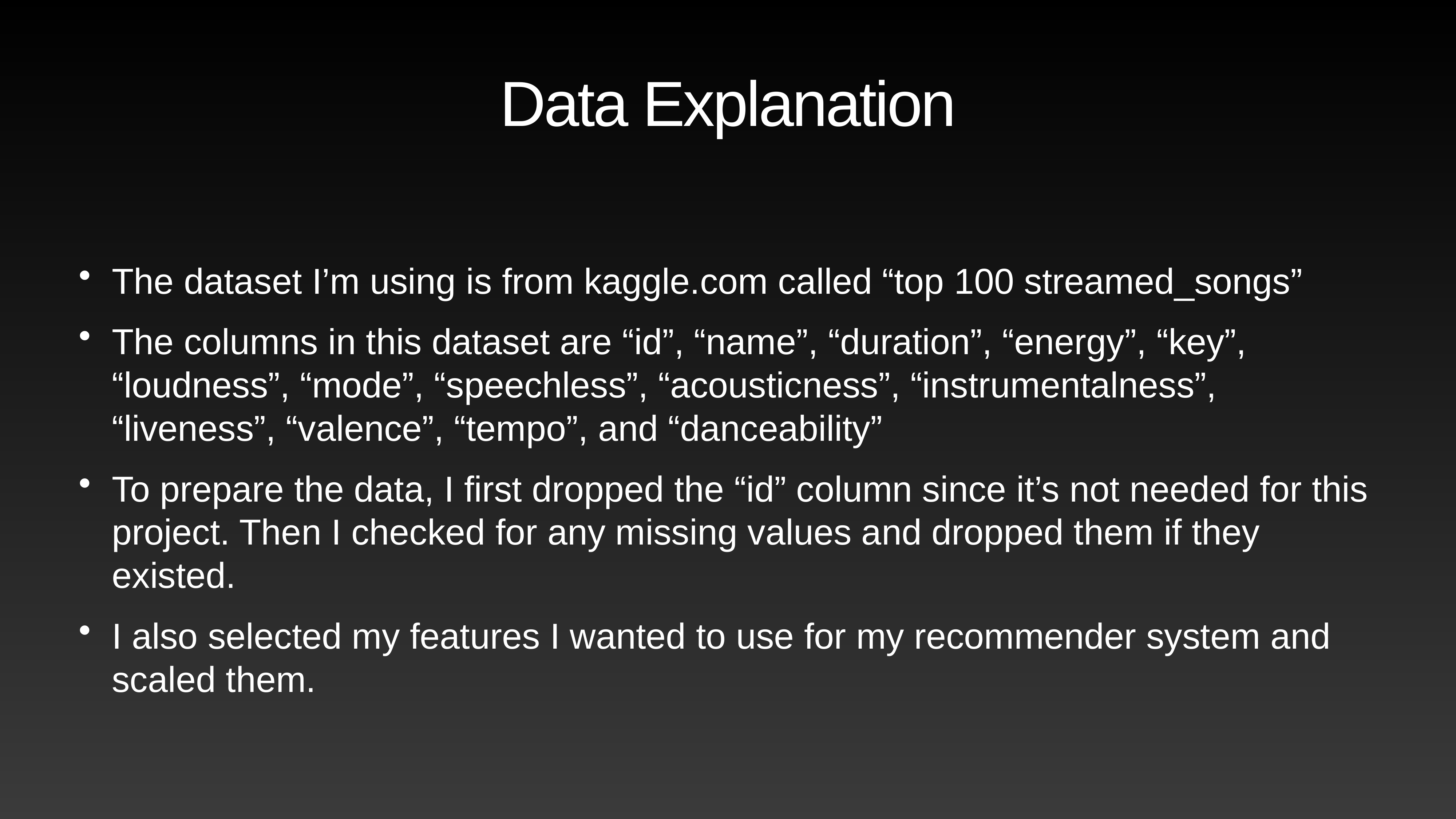

# Data Explanation
The dataset I’m using is from kaggle.com called “top 100 streamed_songs”
The columns in this dataset are “id”, “name”, “duration”, “energy”, “key”, “loudness”, “mode”, “speechless”, “acousticness”, “instrumentalness”, “liveness”, “valence”, “tempo”, and “danceability”
To prepare the data, I first dropped the “id” column since it’s not needed for this project. Then I checked for any missing values and dropped them if they existed.
I also selected my features I wanted to use for my recommender system and scaled them.